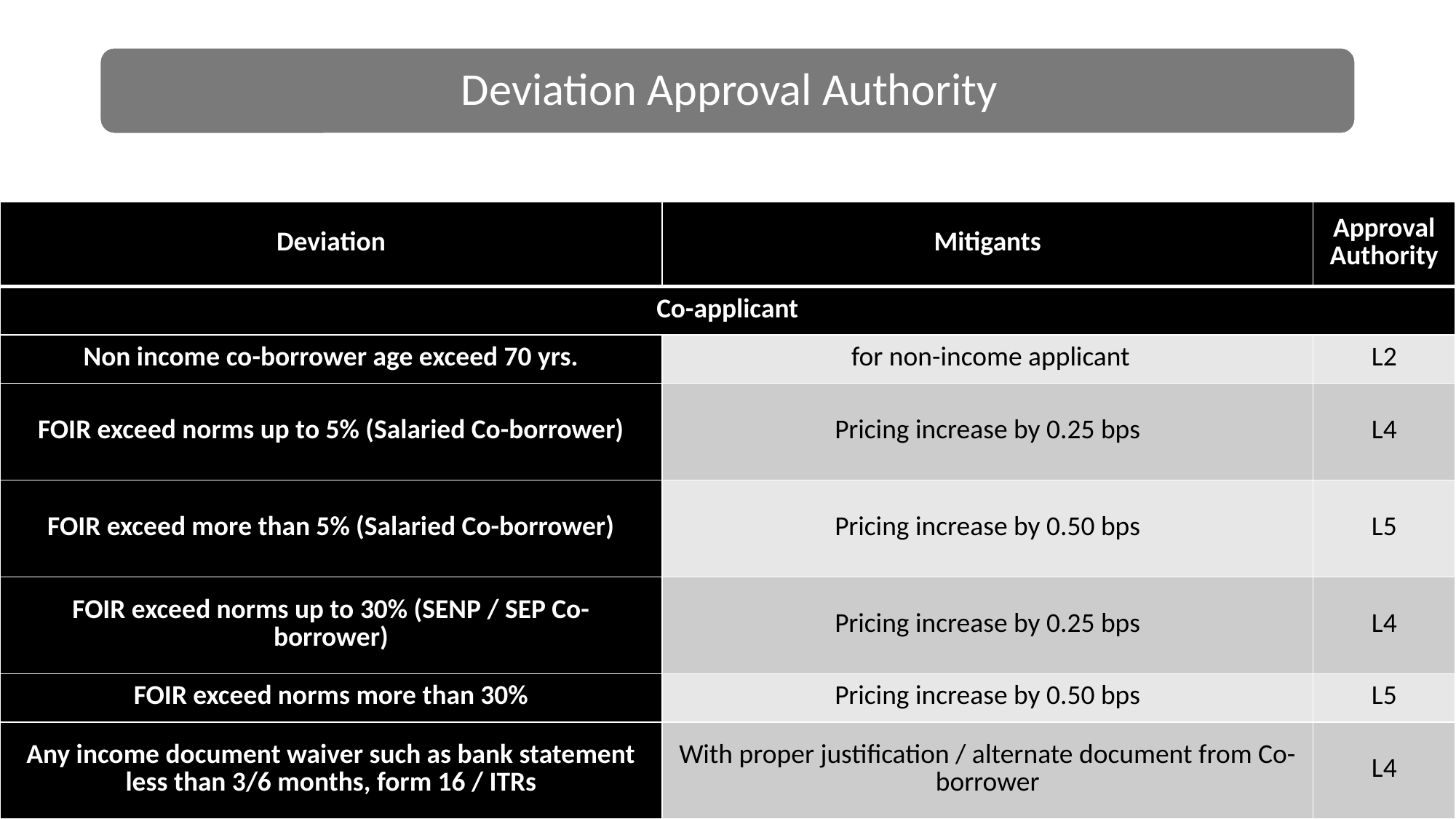

Deviation Approval Authority
| Deviation | Mitigants | Approval Authority |
| --- | --- | --- |
| Co-applicant |  |  |
| Non income co-borrower age exceed 70 yrs. | for non-income applicant | L2 |
| FOIR exceed norms up to 5% (Salaried Co-borrower) | Pricing increase by 0.25 bps | L4 |
| FOIR exceed more than 5% (Salaried Co-borrower) | Pricing increase by 0.50 bps | L5 |
| FOIR exceed norms up to 30% (SENP / SEP Co-borrower) | Pricing increase by 0.25 bps | L4 |
| FOIR exceed norms more than 30% | Pricing increase by 0.50 bps | L5 |
| Any income document waiver such as bank statement less than 3/6 months, form 16 / ITRs | With proper justification / alternate document from Co-borrower | L4 |